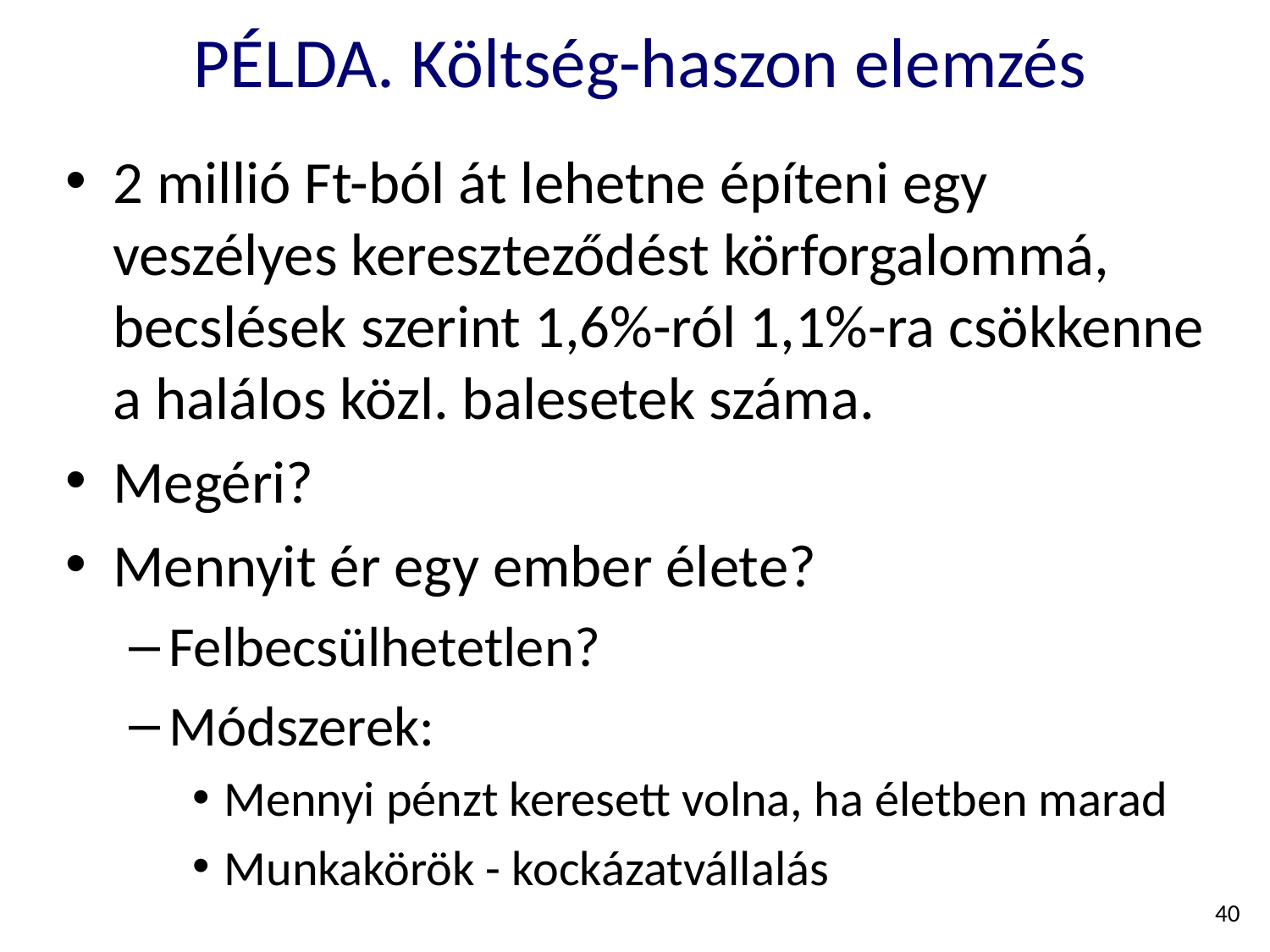

# PÉLDA. Költség-haszon elemzés
2 millió Ft-ból át lehetne építeni egy veszélyes kereszteződést körforgalommá, becslések szerint 1,6%-ról 1,1%-ra csökkenne a halálos közl. balesetek száma.
Megéri?
Mennyit ér egy ember élete?
Felbecsülhetetlen?
Módszerek:
Mennyi pénzt keresett volna, ha életben marad
Munkakörök - kockázatvállalás
40